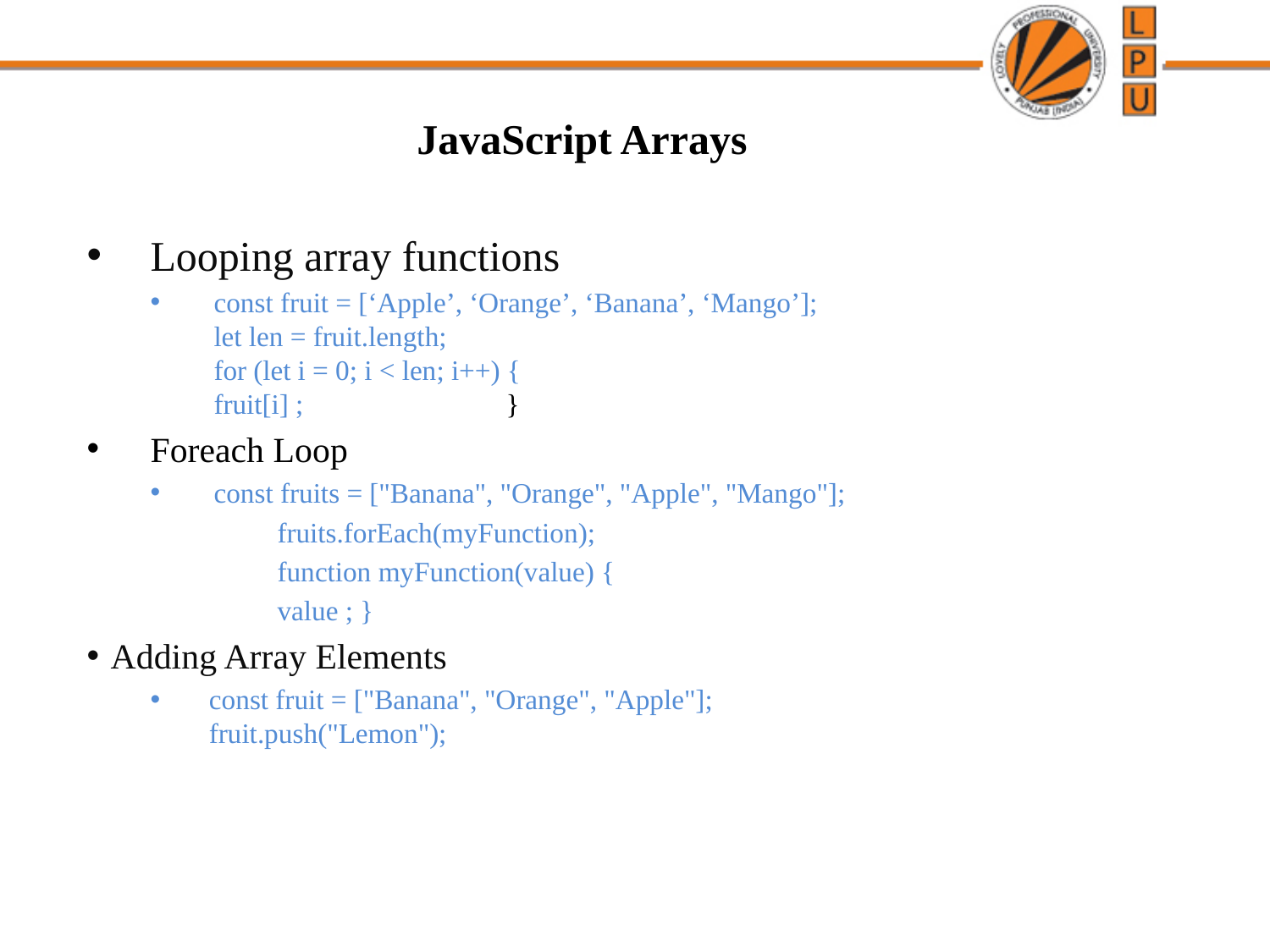

# JavaScript Arrays
Looping array functions
const fruit = [‘Apple’, ‘Orange’, ‘Banana’, ‘Mango’];
let len = fruit.length;
for (let i = 0; i < len; i++) {
fruit[i] ;                             }
Foreach Loop
const fruits = ["Banana", "Orange", "Apple", "Mango"];
	fruits.forEach(myFunction);
	function myFunction(value) {
  	value ; }
Adding Array Elements
     const fruit = ["Banana", "Orange", "Apple"];
     fruit.push("Lemon");